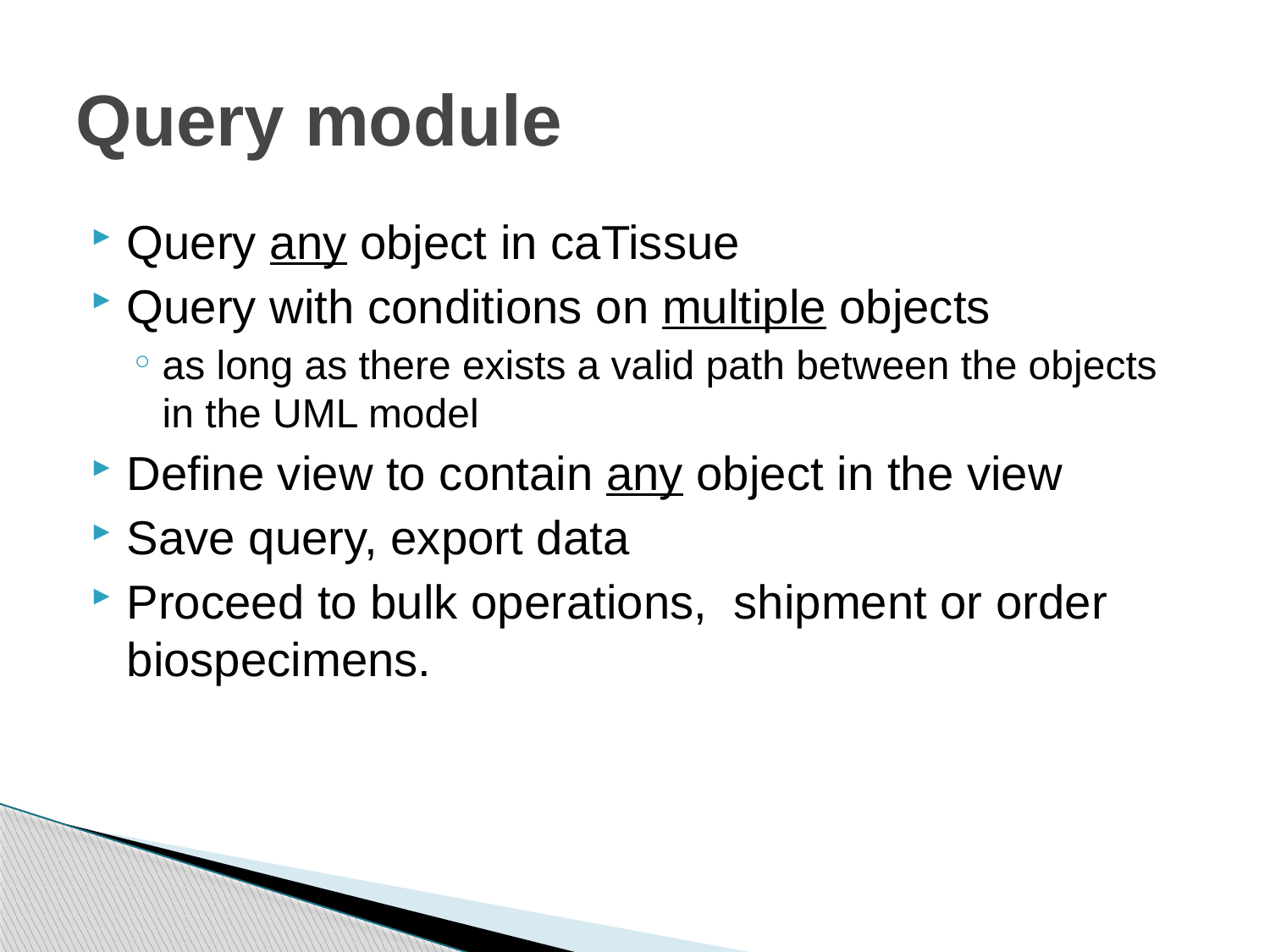

# Query module
Query any object in caTissue
Query with conditions on multiple objects
as long as there exists a valid path between the objects in the UML model
Define view to contain any object in the view
Save query, export data
Proceed to bulk operations,  shipment or order biospecimens.